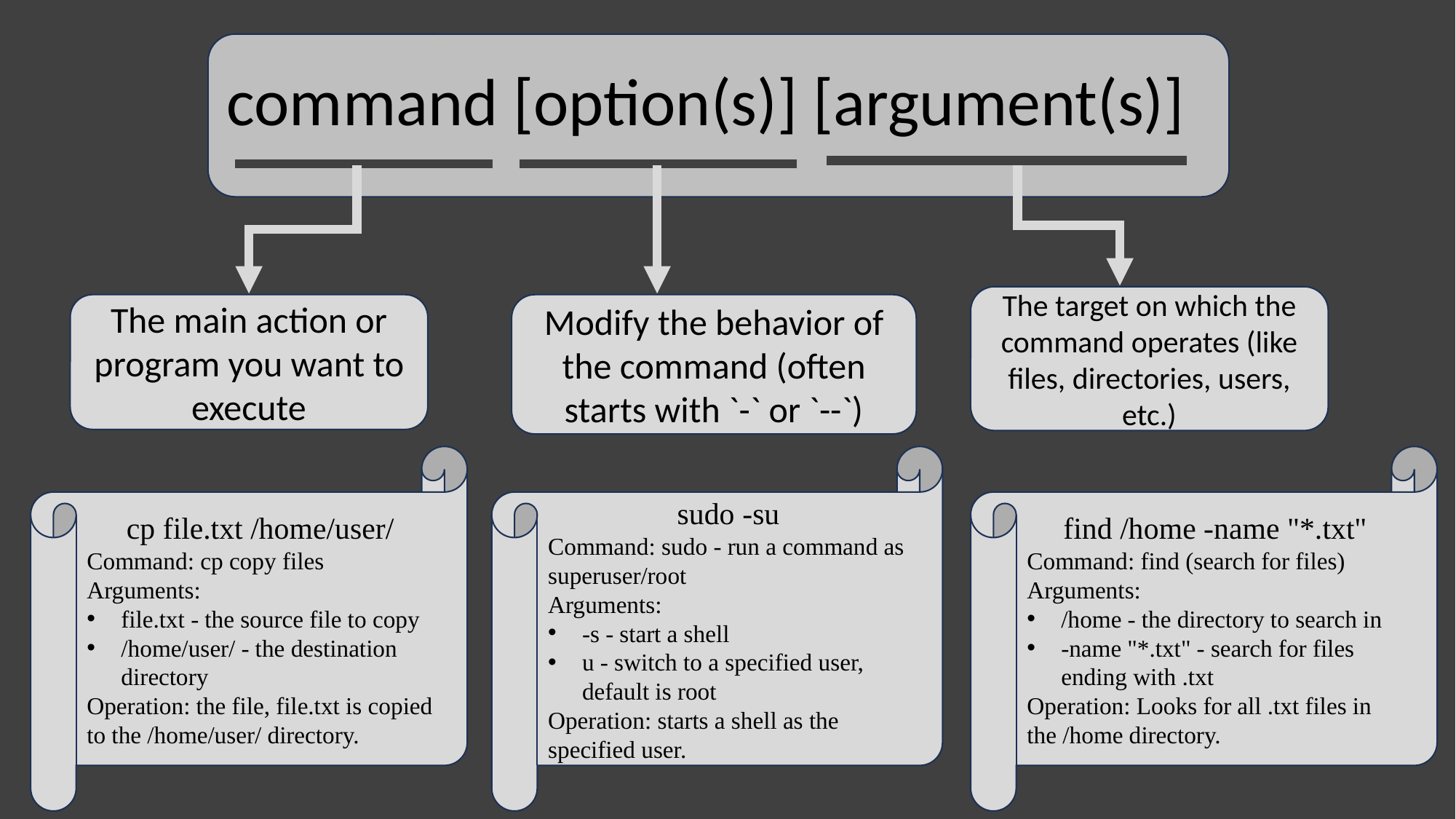

command [option(s)] [argument(s)]

The target on which the command operates (like files, directories, users, etc.)
The main action or program you want to execute
Modify the behavior of the command (often starts with `-` or `--`)
cp file.txt /home/user/
Command: cp copy files
Arguments:
file.txt - the source file to copy
/home/user/ - the destination directory
Operation: the file, file.txt is copied to the /home/user/ directory.
sudo -su
Command: sudo - run a command as superuser/root
Arguments:
-s - start a shell
u - switch to a specified user, default is root
Operation: starts a shell as the specified user.
find /home -name "*.txt"
Command: find (search for files)
Arguments:
/home - the directory to search in
-name "*.txt" - search for files ending with .txt
Operation: Looks for all .txt files in the /home directory.